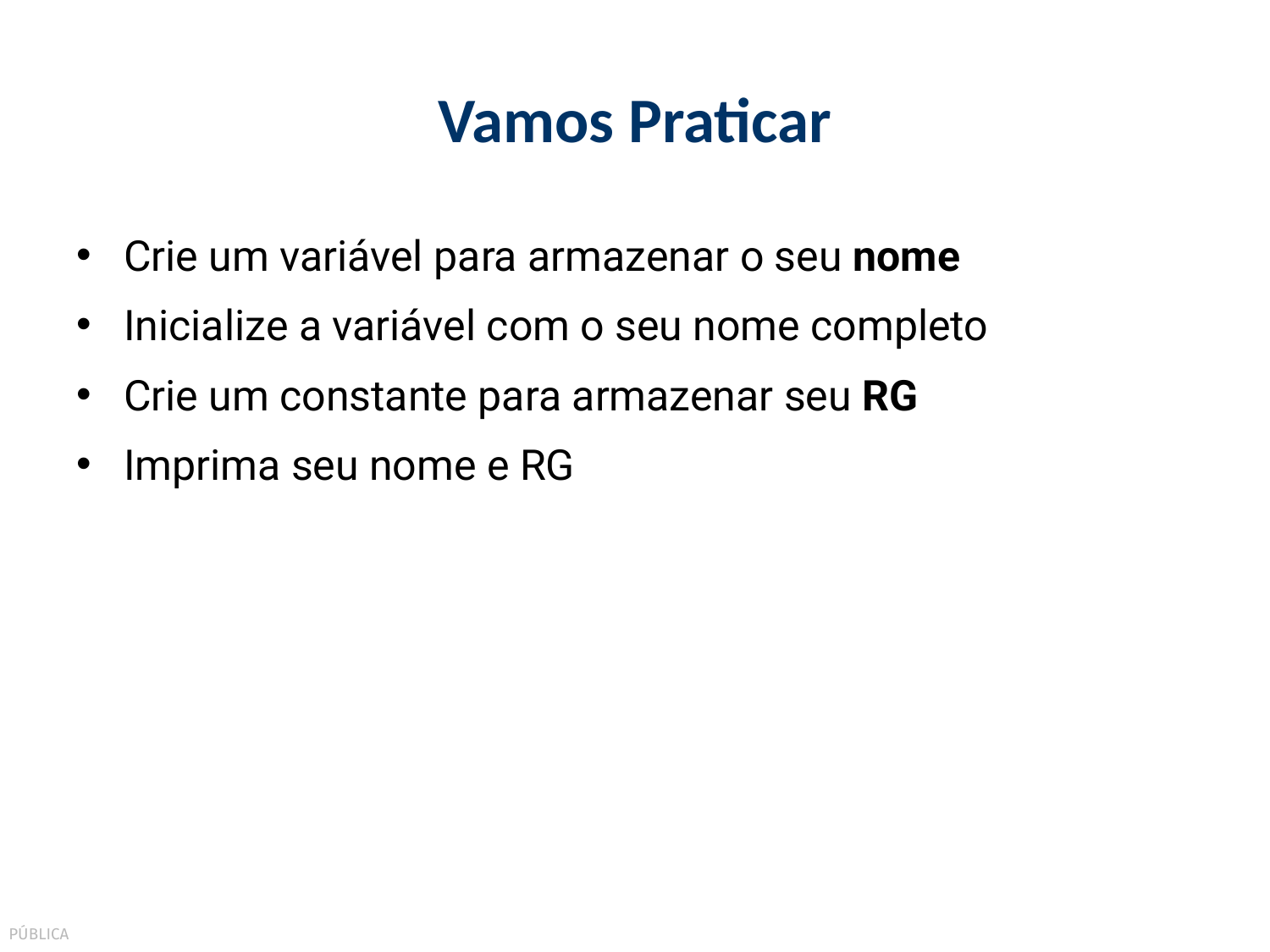

# Vamos Praticar
Crie um variável para armazenar o seu nome
Inicialize a variável com o seu nome completo
Crie um constante para armazenar seu RG
Imprima seu nome e RG